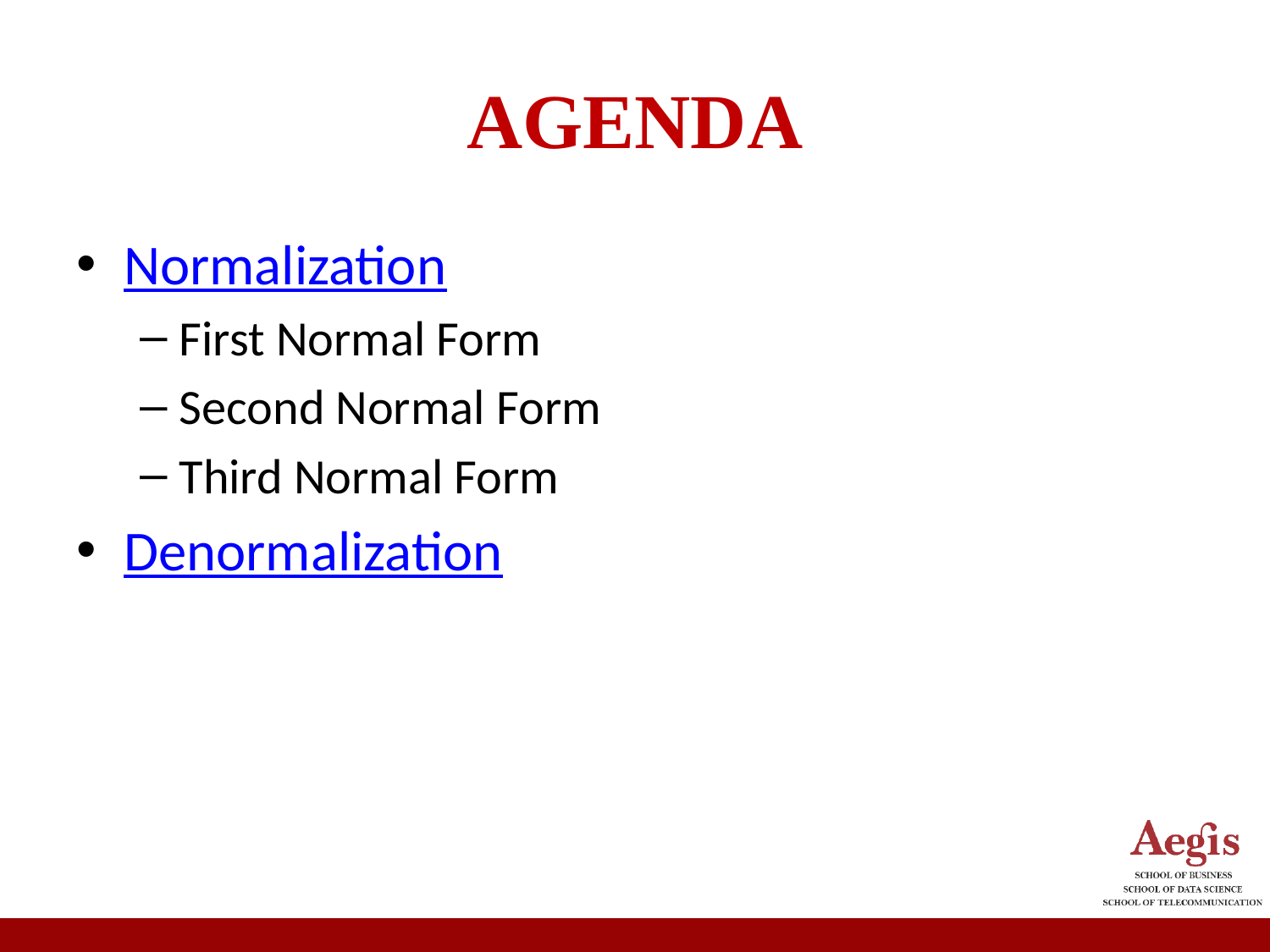

# AGENDA
Normalization
First Normal Form
Second Normal Form
Third Normal Form
Denormalization